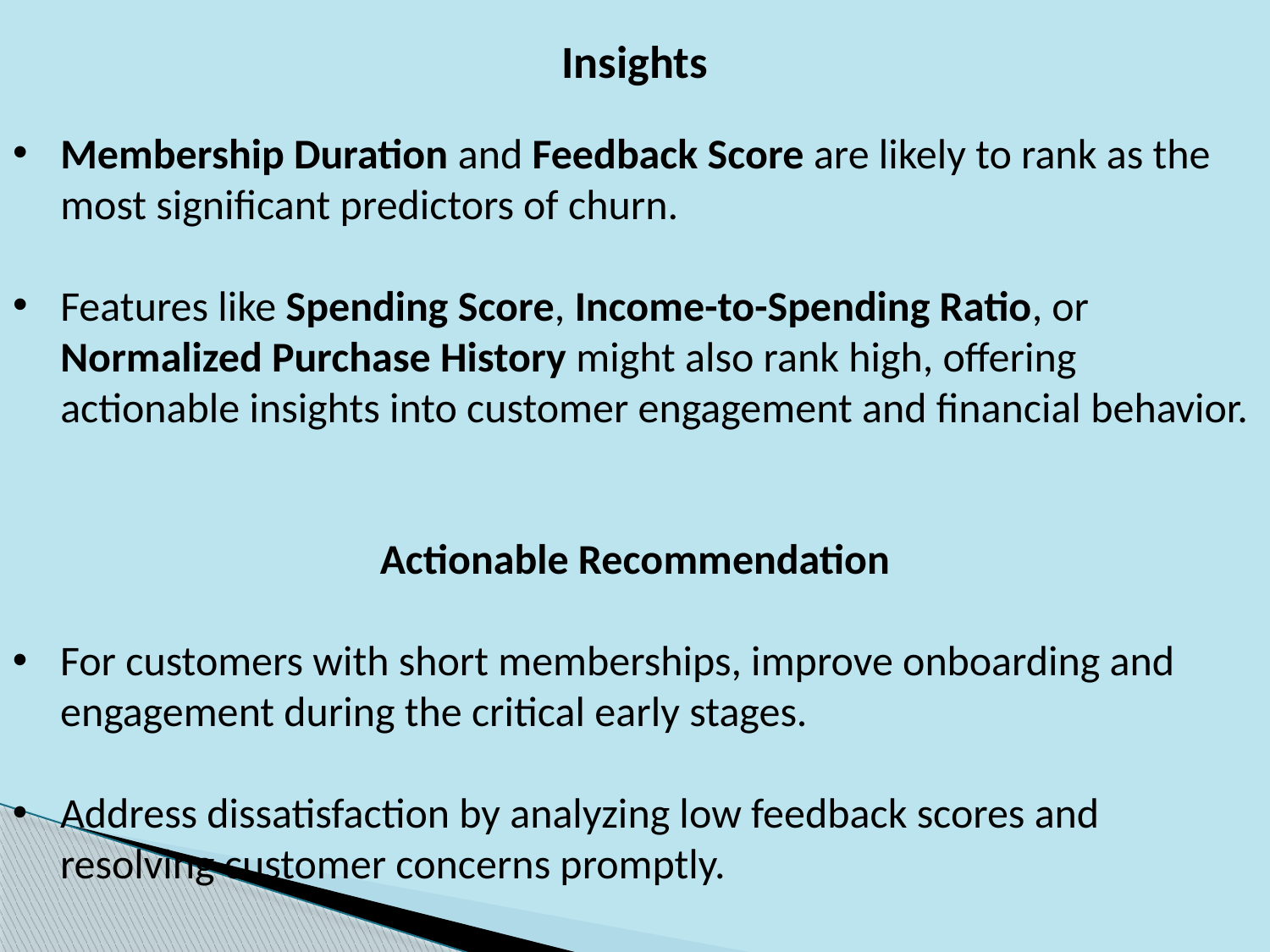

Insights

Membership Duration and Feedback Score are likely to rank as the most significant predictors of churn.

Features like Spending Score, Income-to-Spending Ratio, or Normalized Purchase History might also rank high, offering actionable insights into customer engagement and financial behavior.

Actionable Recommendation

For customers with short memberships, improve onboarding and engagement during the critical early stages.

Address dissatisfaction by analyzing low feedback scores and resolving customer concerns promptly.